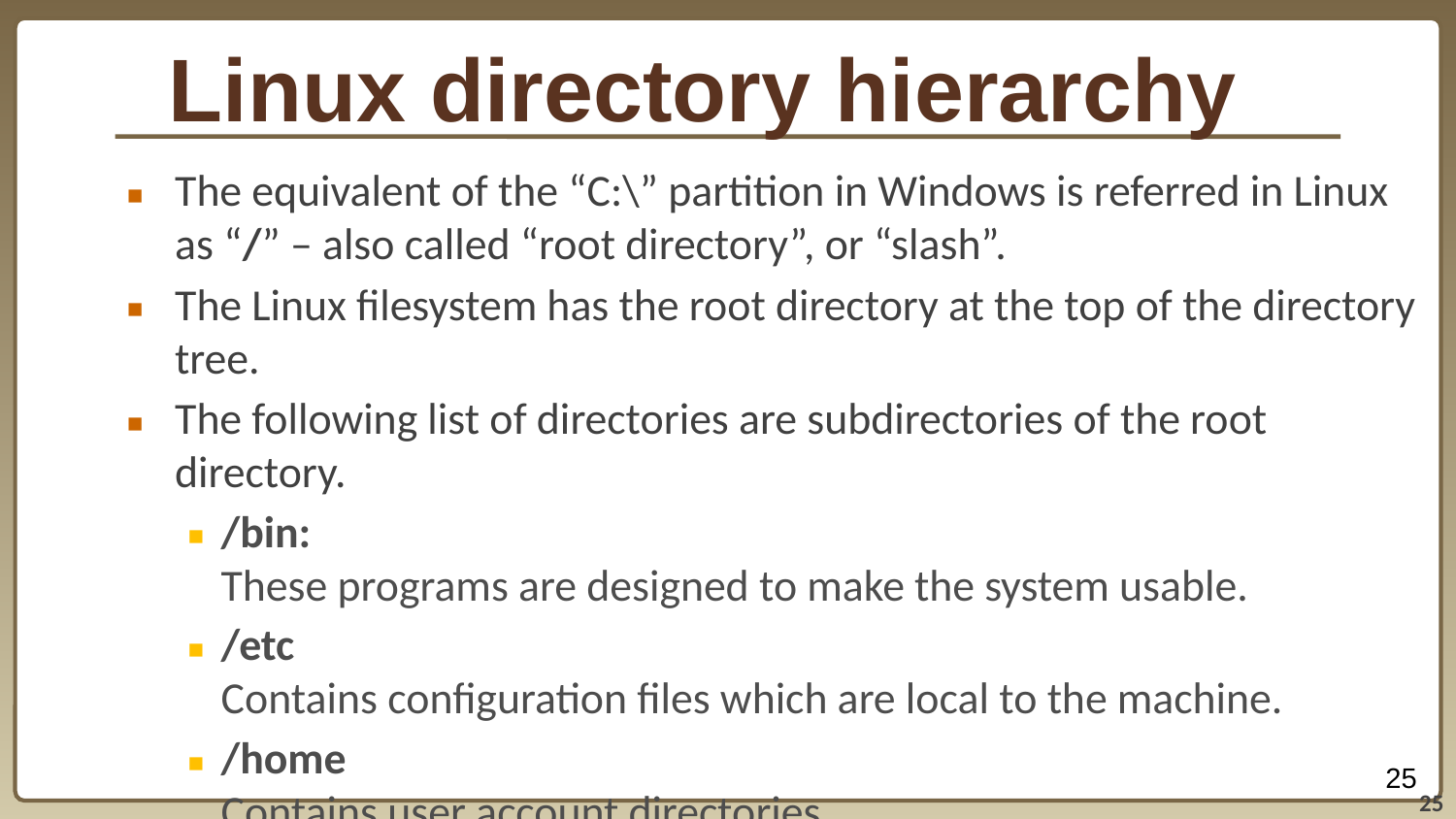

# Linux directory hierarchy
The equivalent of the “C:\” partition in Windows is referred in Linux as “/” – also called “root directory”, or “slash”.
The Linux filesystem has the root directory at the top of the directory tree.
The following list of directories are subdirectories of the root directory.
/bin:
These programs are designed to make the system usable.
/etc
Contains configuration files which are local to the machine.
/home
Contains user account directories.
25